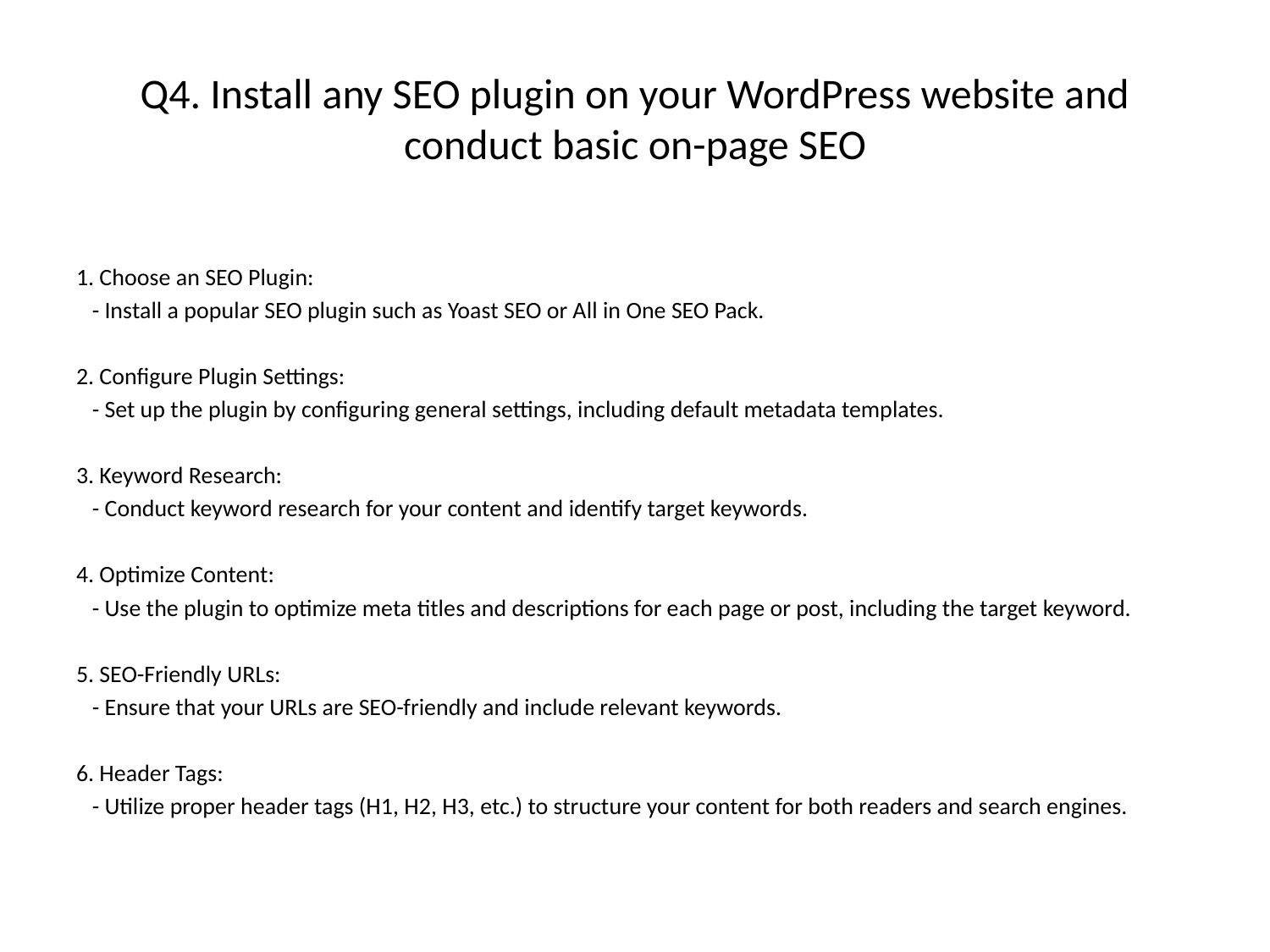

# Q4. Install any SEO plugin on your WordPress website and conduct basic on-page SEO

1. Choose an SEO Plugin:
   - Install a popular SEO plugin such as Yoast SEO or All in One SEO Pack.

2. Configure Plugin Settings:
   - Set up the plugin by configuring general settings, including default metadata templates.

3. Keyword Research:
   - Conduct keyword research for your content and identify target keywords.

4. Optimize Content:
   - Use the plugin to optimize meta titles and descriptions for each page or post, including the target keyword.

5. SEO-Friendly URLs:
   - Ensure that your URLs are SEO-friendly and include relevant keywords.

6. Header Tags:
   - Utilize proper header tags (H1, H2, H3, etc.) to structure your content for both readers and search engines.